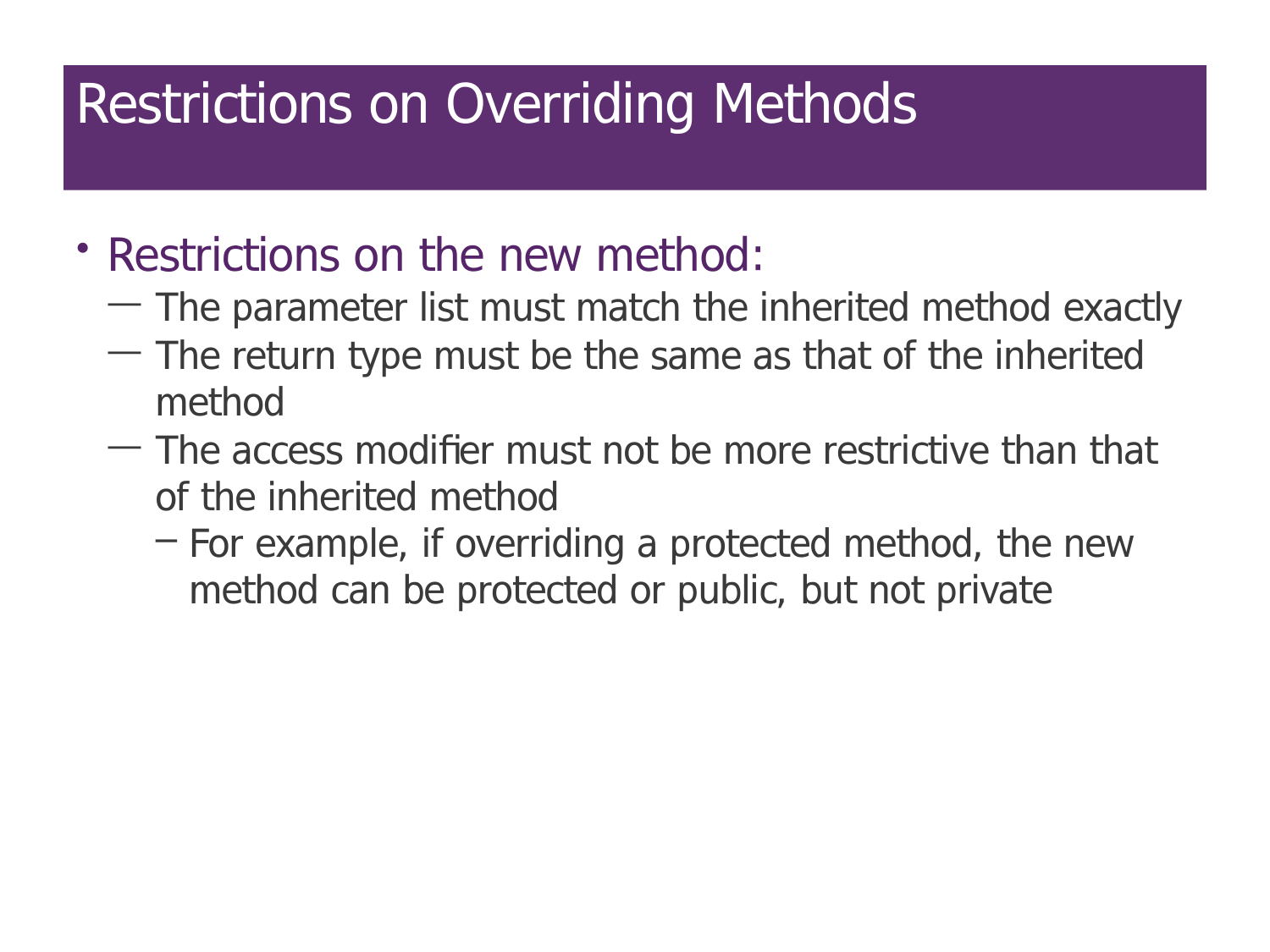

# Restrictions on Overriding Methods
Restrictions on the new method:
The parameter list must match the inherited method exactly
The return type must be the same as that of the inherited method
The access modifier must not be more restrictive than that of the inherited method
For example, if overriding a protected method, the new method can be protected or public, but not private